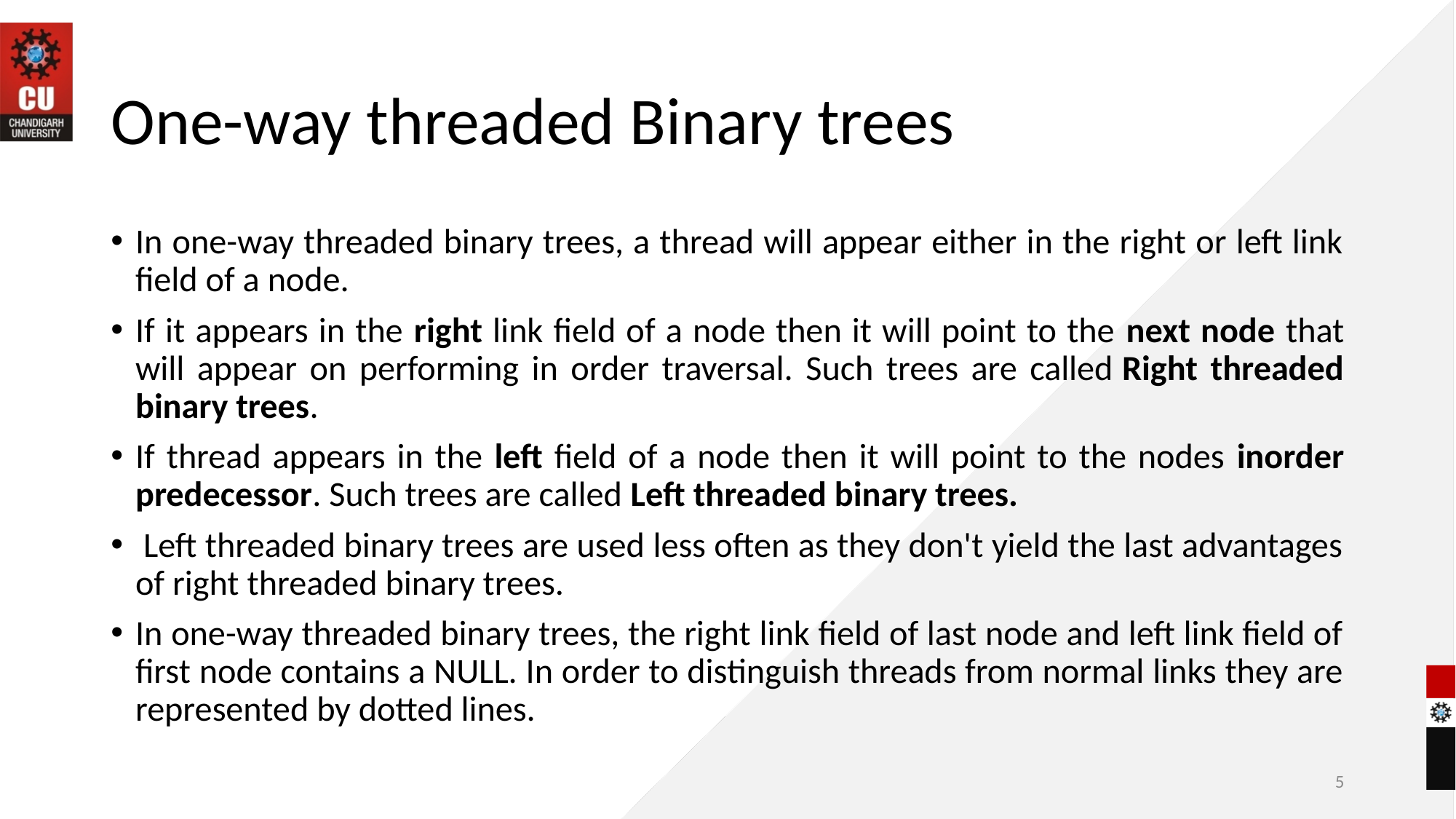

# One-way threaded Binary trees
In one-way threaded binary trees, a thread will appear either in the right or left link field of a node.
If it appears in the right link field of a node then it will point to the next node that will appear on performing in order traversal. Such trees are called Right threaded binary trees.
If thread appears in the left field of a node then it will point to the nodes inorder predecessor. Such trees are called Left threaded binary trees.
 Left threaded binary trees are used less often as they don't yield the last advantages of right threaded binary trees.
In one-way threaded binary trees, the right link field of last node and left link field of first node contains a NULL. In order to distinguish threads from normal links they are represented by dotted lines.
5